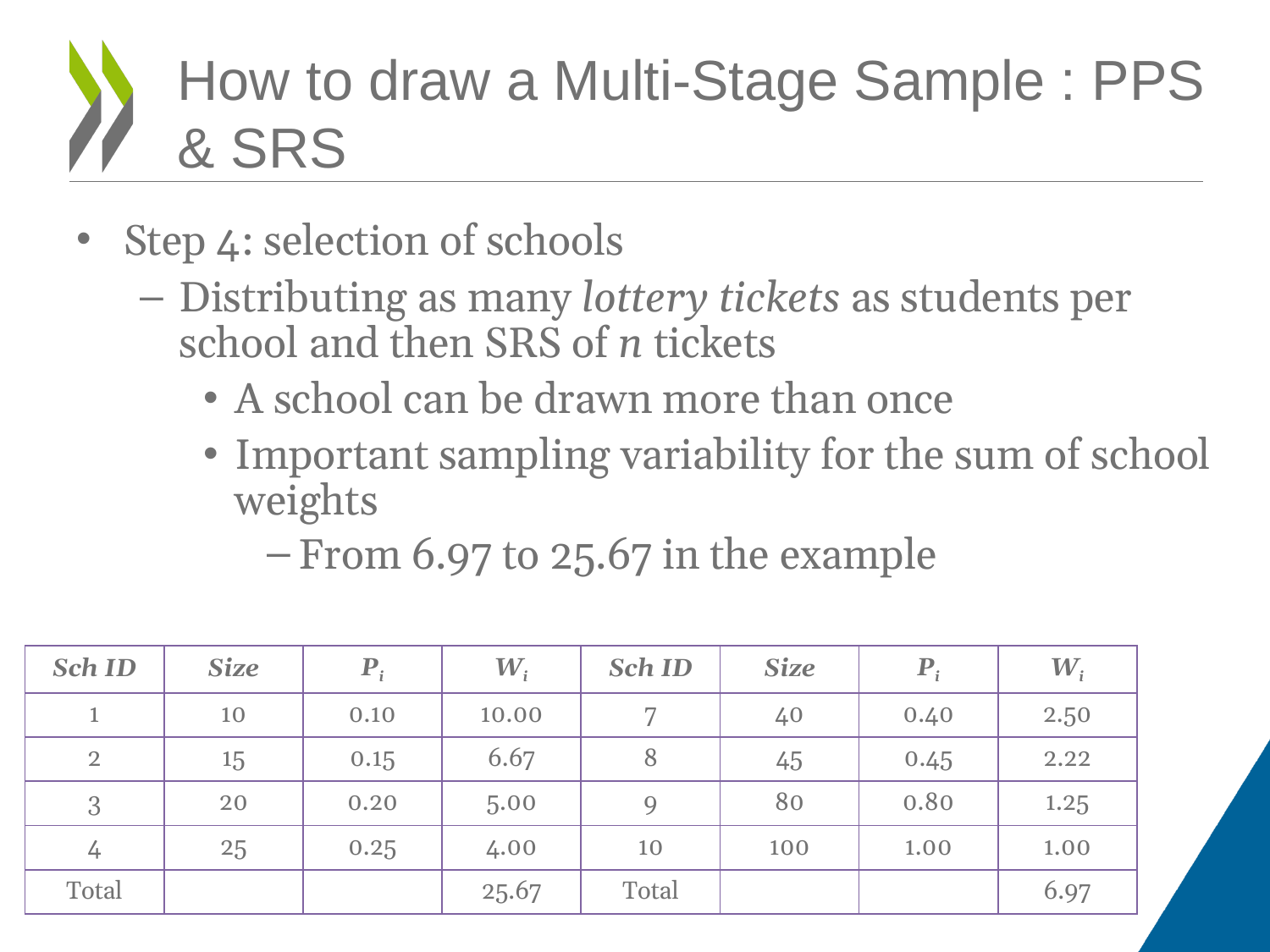

# How to draw a Multi-Stage Sample : PPS & SRS
Step 4: selection of schools
Distributing as many lottery tickets as students per school and then SRS of n tickets
A school can be drawn more than once
Important sampling variability for the sum of school weights
From 6.97 to 25.67 in the example

| Sch ID | Size | Pi | Wi | Sch ID | Size | Pi | Wi |
| --- | --- | --- | --- | --- | --- | --- | --- |
| 1 | 10 | 0.10 | 10.00 | 7 | 40 | 0.40 | 2.50 |
| 2 | 15 | 0.15 | 6.67 | 8 | 45 | 0.45 | 2.22 |
| 3 | 20 | 0.20 | 5.00 | 9 | 80 | 0.80 | 1.25 |
| 4 | 25 | 0.25 | 4.00 | 10 | 100 | 1.00 | 1.00 |
| Total |  |  | 25.67 | Total |  |  | 6.97 |